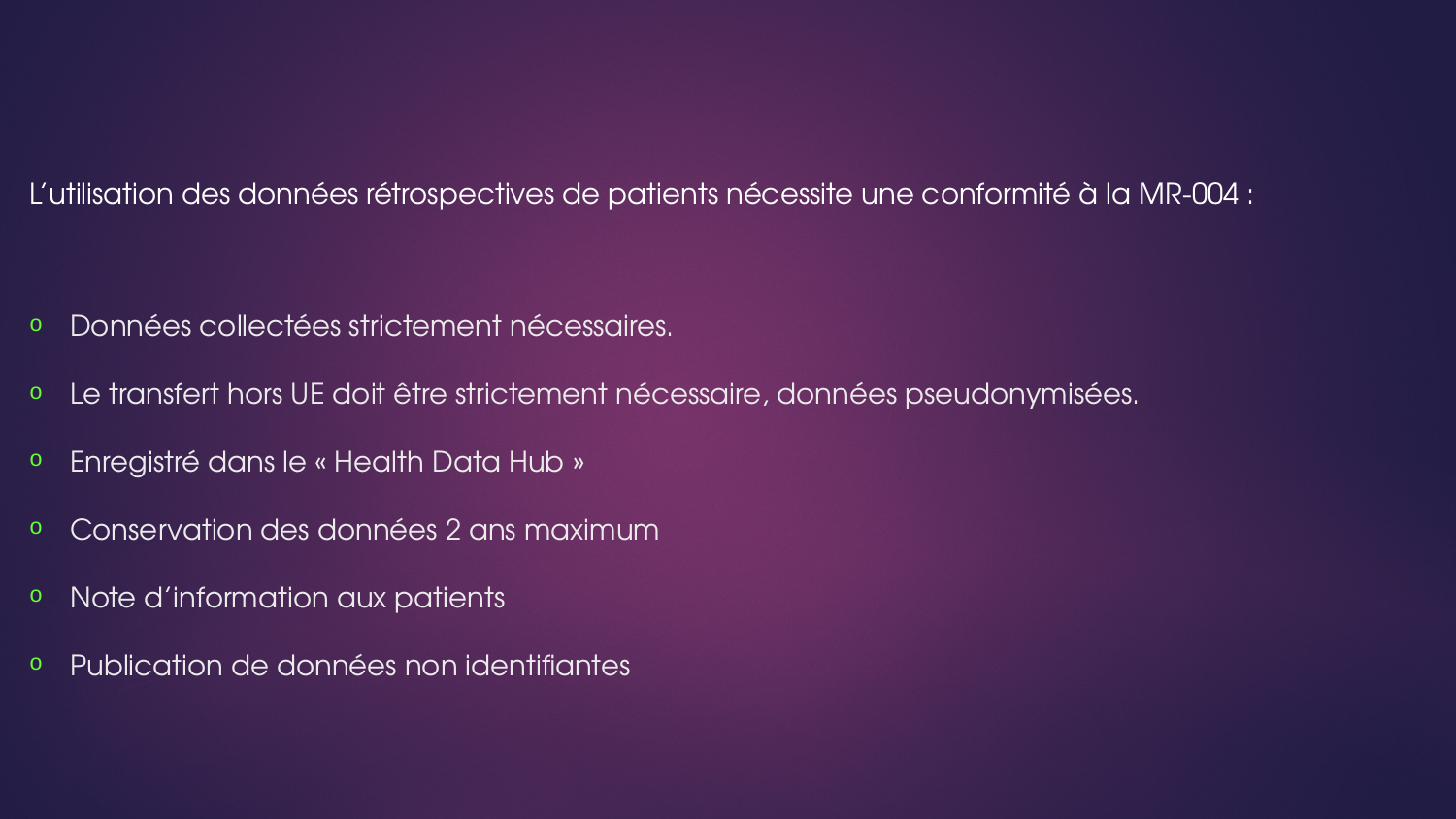

L’utilisation des données rétrospectives de patients nécessite une conformité à la MR-004 :

Données collectées strictement nécessaires.

Le transfert hors UE doit être strictement nécessaire, données pseudonymisées.

Enregistré dans le « Health Data Hub »

Conservation des données 2 ans maximum

Note d’information aux patients

Publication de données non identifiantes